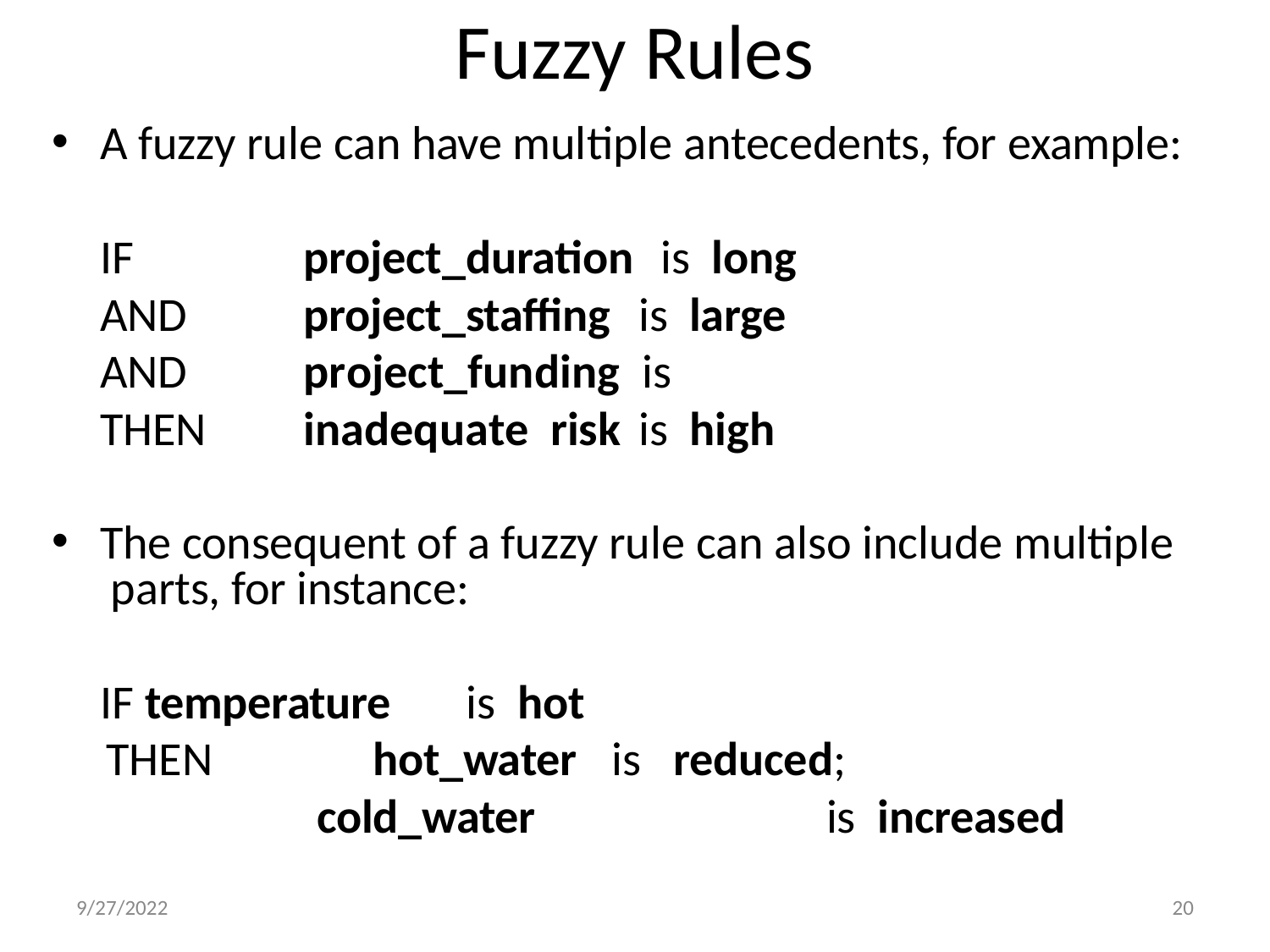

# Fuzzy Rules
A fuzzy rule can have multiple antecedents, for example:
IF  AND  AND  THEN
project_duration			is		long  project_staffing	is	large  project_funding		is		inadequate  risk	is	high
The consequent of a fuzzy rule can also include multiple  parts, for instance:

IF temperature	is	hot
THEN	hot_water	is	reduced;
cold_water	is	increased
9/27/2022
20